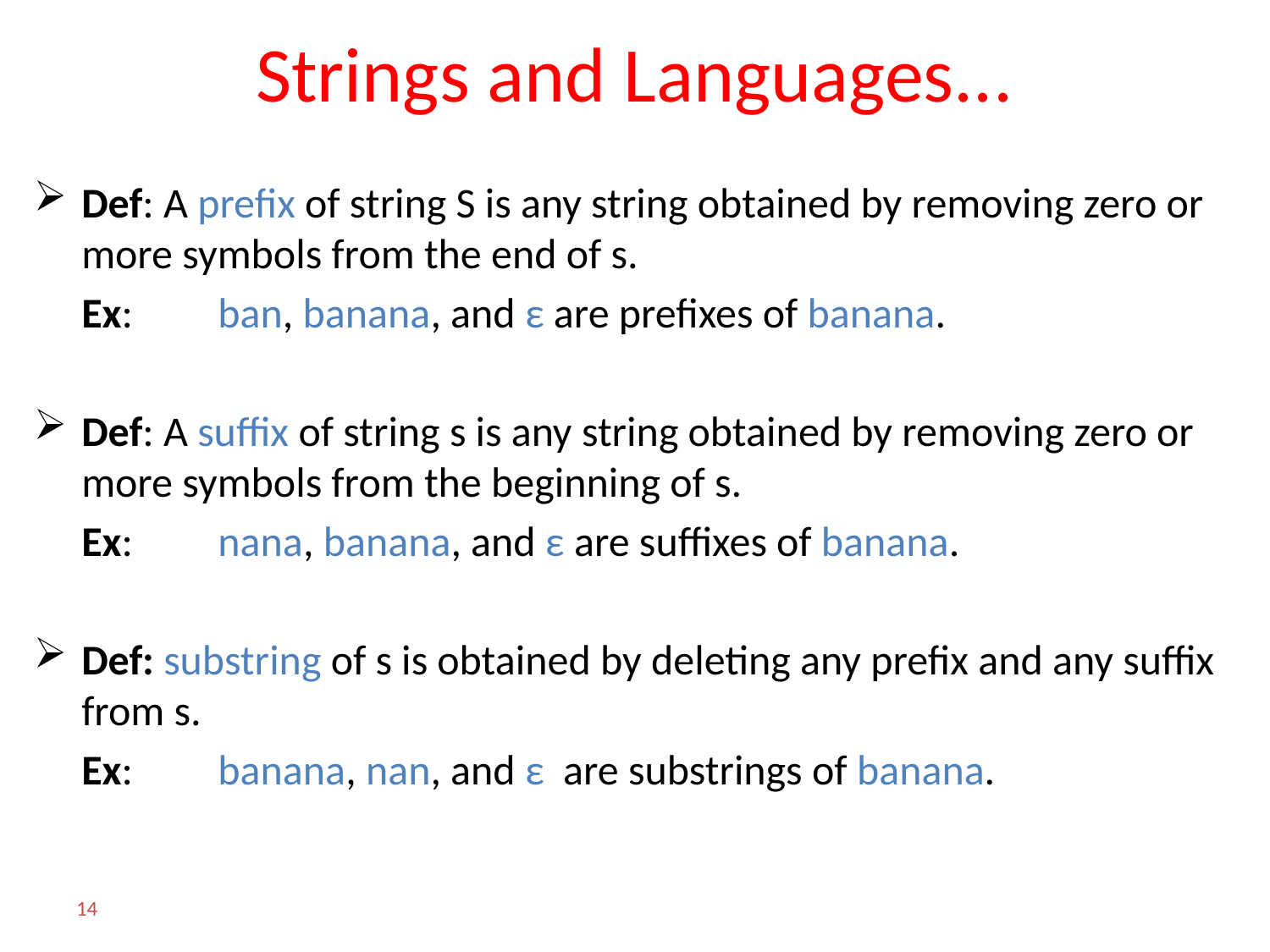

# Strings and Languages...
Def: A prefix of string S is any string obtained by removing zero or 	more symbols from the end of s.
	Ex: 	 ban, banana, and ε are prefixes of banana.

Def: A suffix of string s is any string obtained by removing zero or 	more symbols from the beginning of s.
	Ex: 	 nana, banana, and ε are suffixes of banana.

Def: substring of s is obtained by deleting any prefix and any suffix 	from s.
	Ex: 	 banana, nan, and ε  are substrings of banana.

14